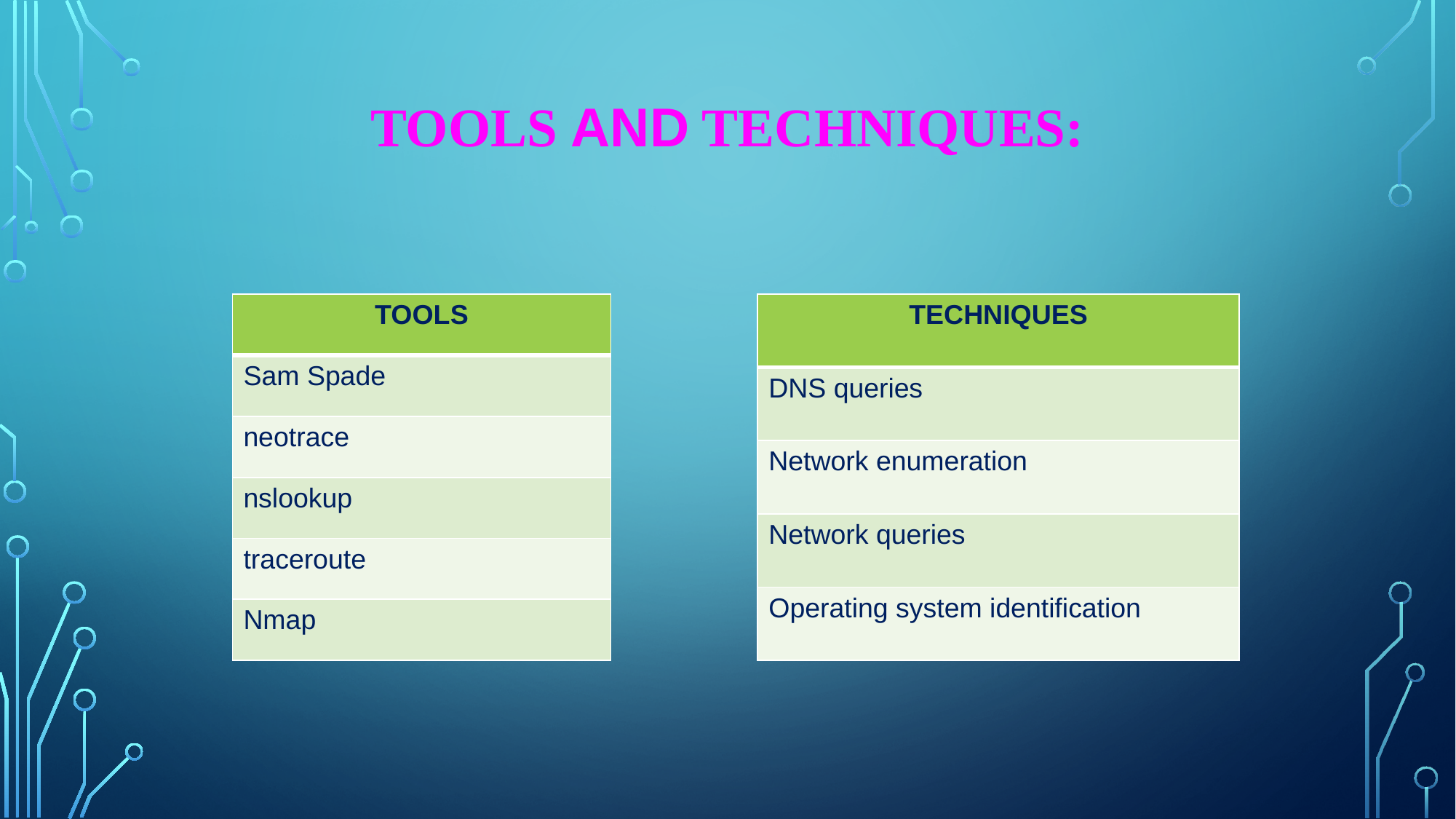

# Tools and Techniques:

| TECHNIQUES |
| --- |
| DNS queries |
| Network enumeration |
| Network queries |
| Operating system identification |
| TOOLS |
| --- |
| Sam Spade |
| neotrace |
| nslookup |
| traceroute |
| Nmap |